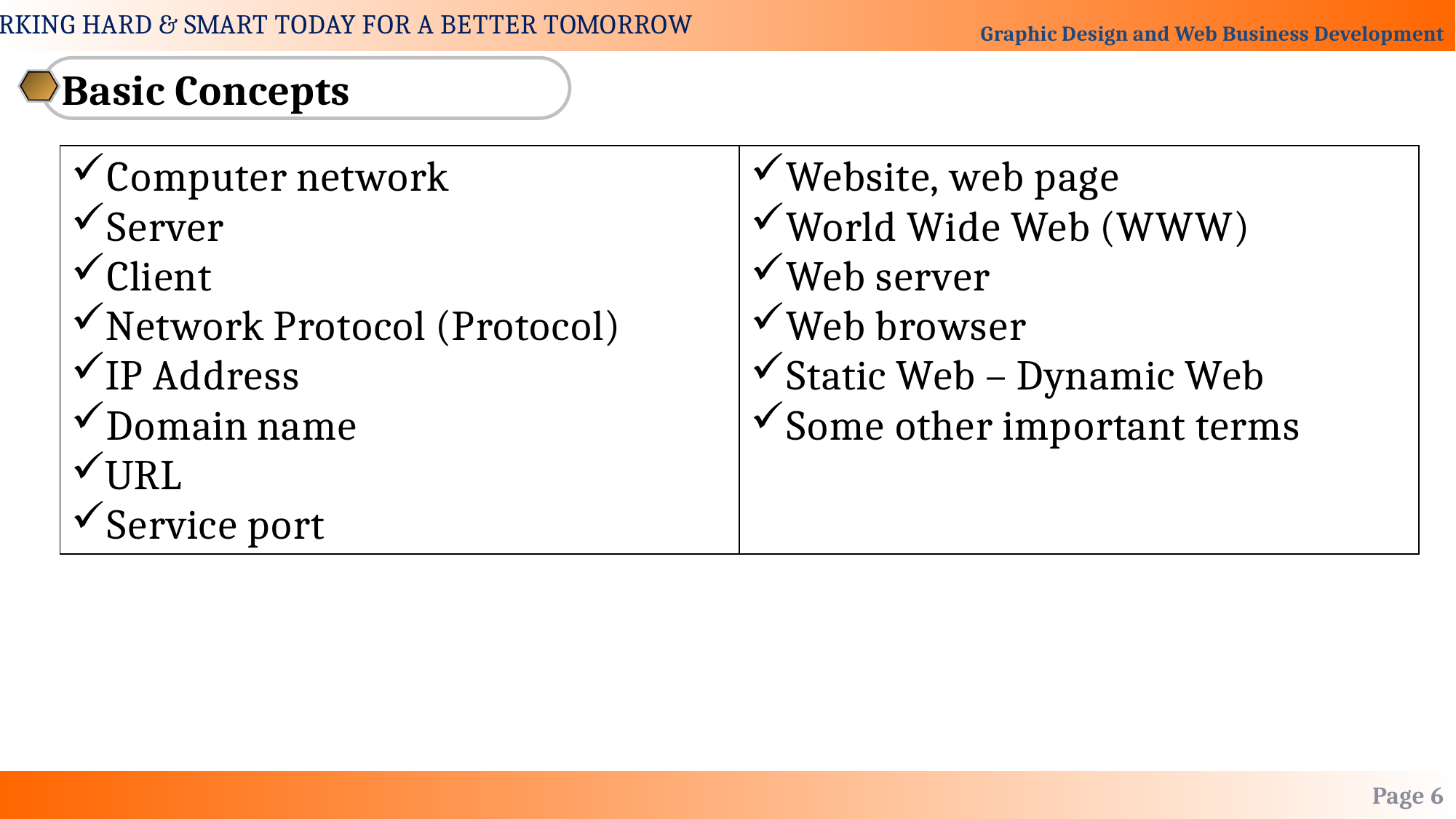

Basic Concepts

| Computer network Server Client Network Protocol (Protocol) IP Address Domain name URL Service port | Website, web page World Wide Web (WWW) Web server Web browser Static Web – Dynamic Web Some other important terms |
| --- | --- |
Page 6